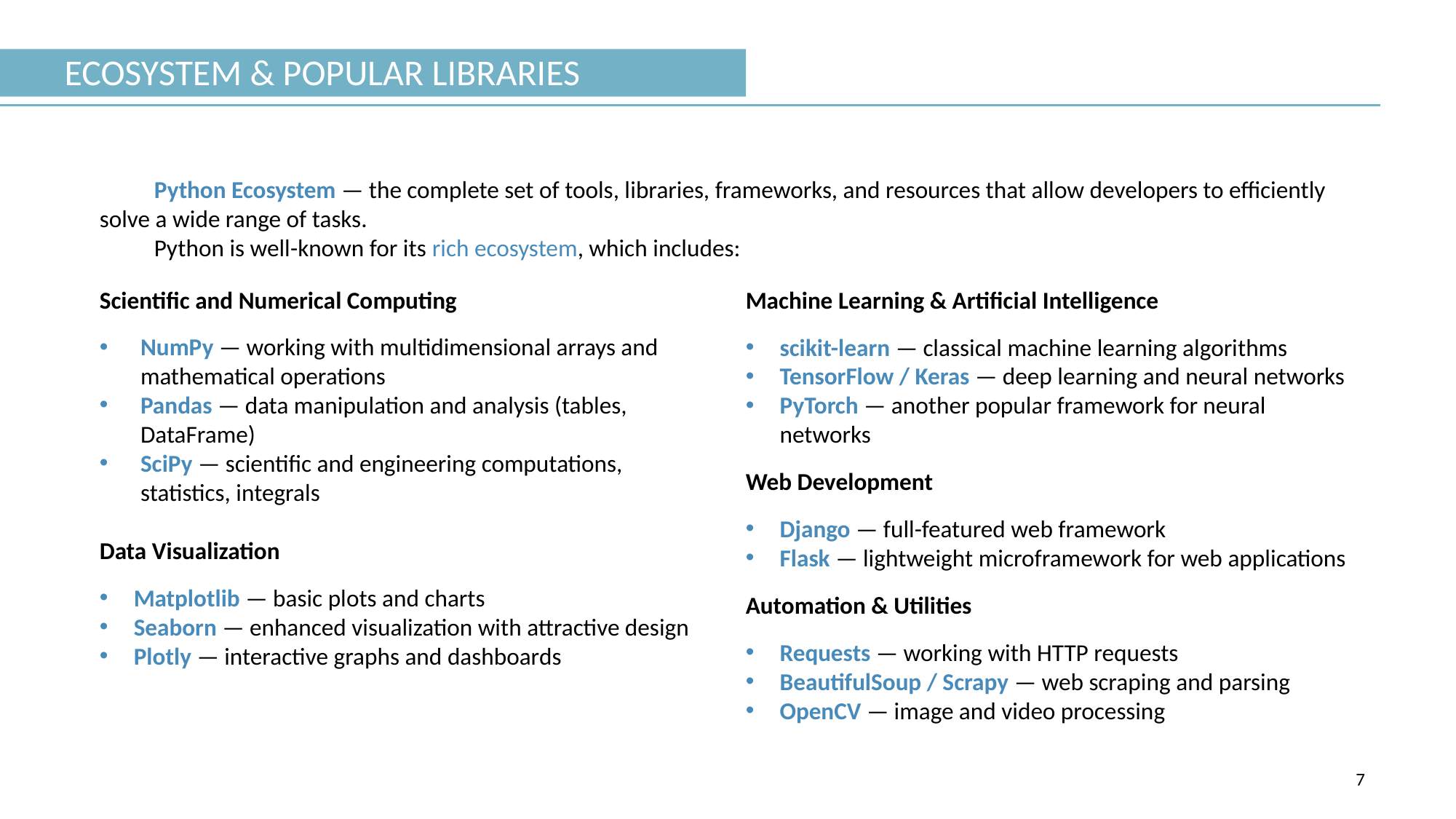

ECOSYSTEM & POPULAR LIBRARIES
Python Ecosystem — the complete set of tools, libraries, frameworks, and resources that allow developers to efficiently solve a wide range of tasks.
Python is well-known for its rich ecosystem, which includes:
Scientific and Numerical Computing

NumPy — working with multidimensional arrays and mathematical operations
Pandas — data manipulation and analysis (tables, DataFrame)
SciPy — scientific and engineering computations, statistics, integrals

Data Visualization

Matplotlib — basic plots and charts
Seaborn — enhanced visualization with attractive design
Plotly — interactive graphs and dashboards

Machine Learning & Artificial Intelligence

scikit-learn — classical machine learning algorithms
TensorFlow / Keras — deep learning and neural networks
PyTorch — another popular framework for neural networks

Web Development

Django — full-featured web framework
Flask — lightweight microframework for web applications

Automation & Utilities

Requests — working with HTTP requests
BeautifulSoup / Scrapy — web scraping and parsing
OpenCV — image and video processing

7